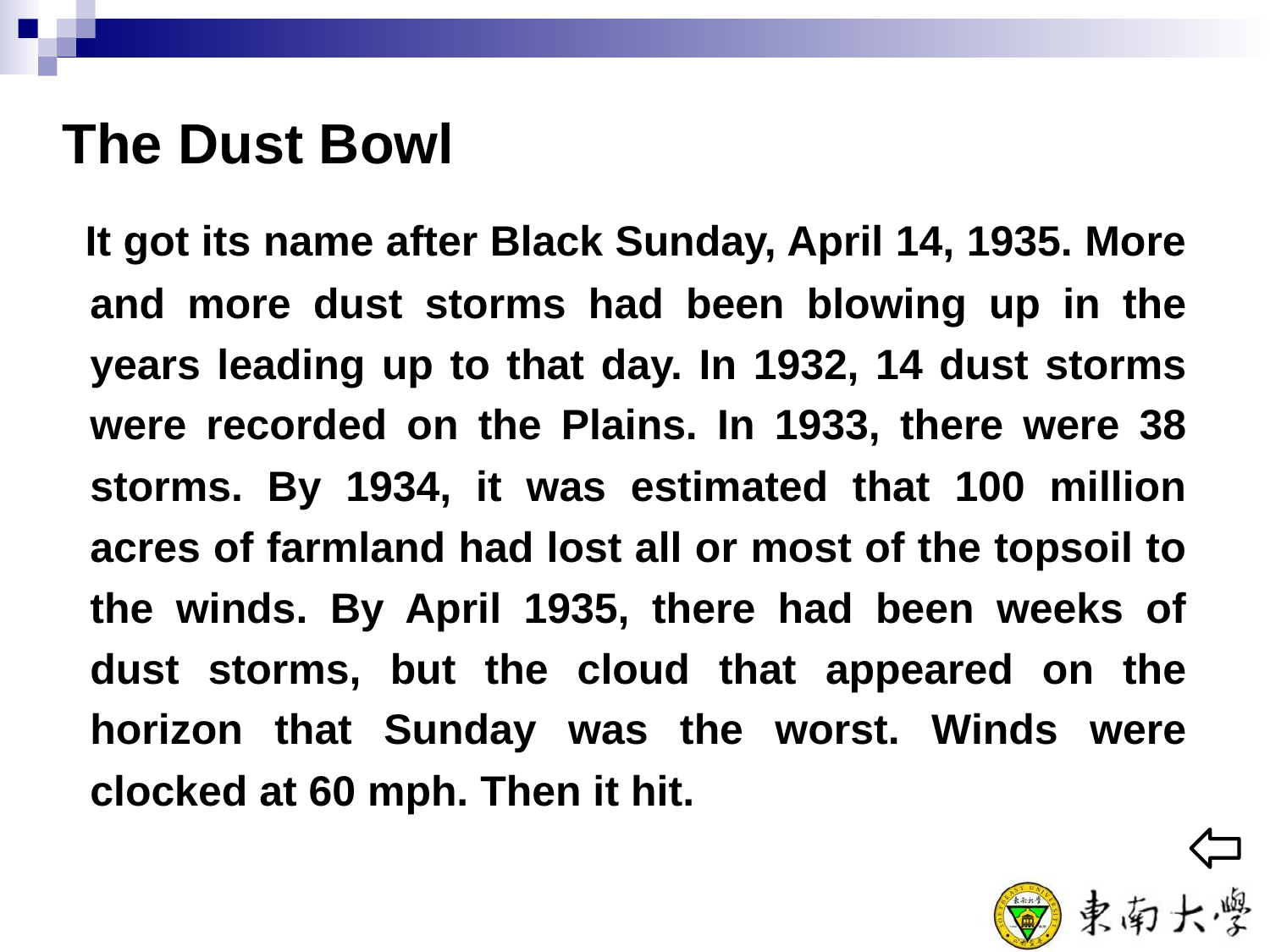

# The Dust Bowl
   It got its name after Black Sunday, April 14, 1935. More and more dust storms had been blowing up in the years leading up to that day. In 1932, 14 dust storms were recorded on the Plains. In 1933, there were 38 storms. By 1934, it was estimated that 100 million acres of farmland had lost all or most of the topsoil to the winds. By April 1935, there had been weeks of dust storms, but the cloud that appeared on the horizon that Sunday was the worst. Winds were clocked at 60 mph. Then it hit.